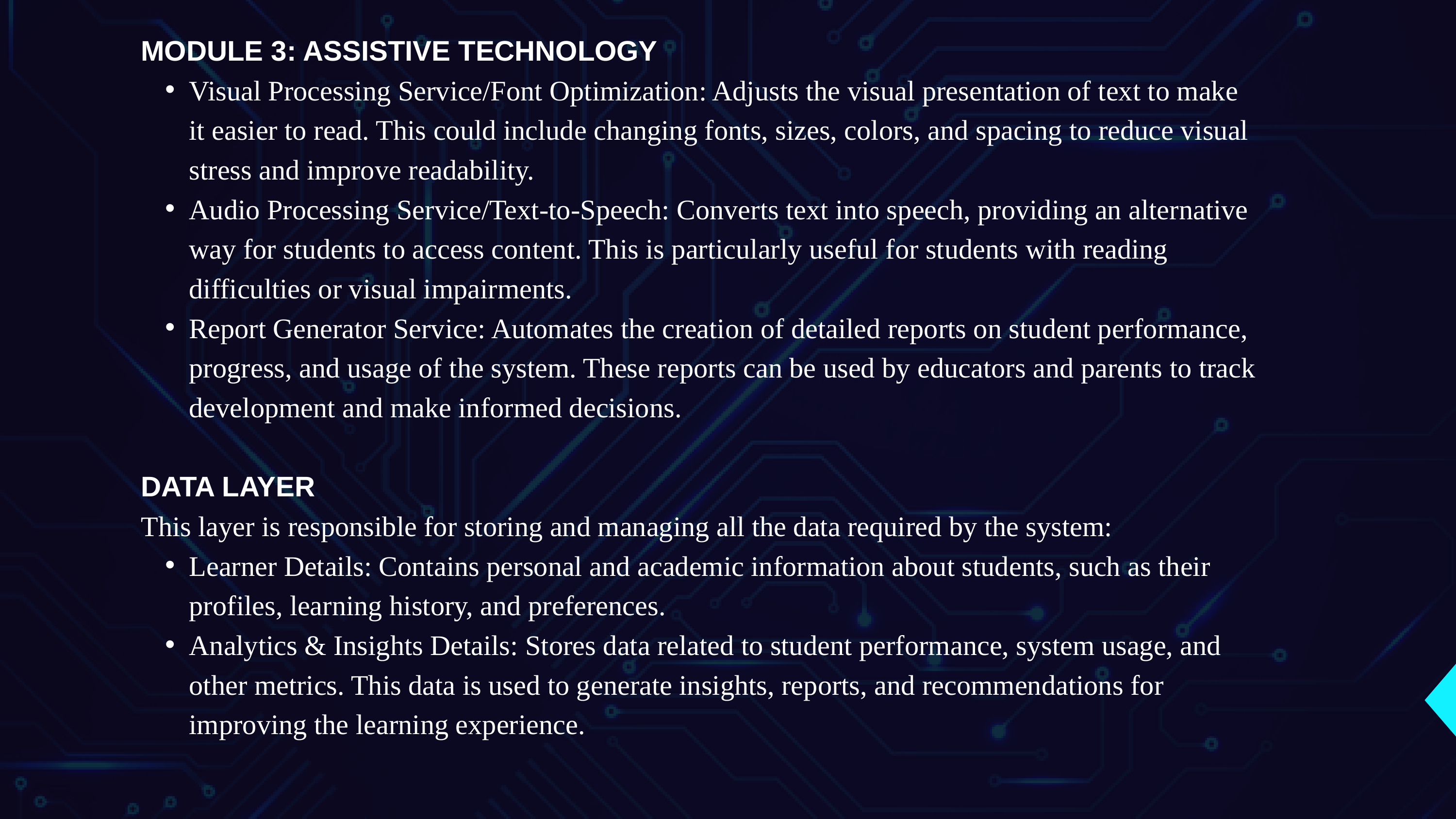

MODULE 3: ASSISTIVE TECHNOLOGY
Visual Processing Service/Font Optimization: Adjusts the visual presentation of text to make it easier to read. This could include changing fonts, sizes, colors, and spacing to reduce visual stress and improve readability.
Audio Processing Service/Text-to-Speech: Converts text into speech, providing an alternative way for students to access content. This is particularly useful for students with reading difficulties or visual impairments.
Report Generator Service: Automates the creation of detailed reports on student performance, progress, and usage of the system. These reports can be used by educators and parents to track development and make informed decisions.

DATA LAYER
This layer is responsible for storing and managing all the data required by the system:
Learner Details: Contains personal and academic information about students, such as their profiles, learning history, and preferences.
Analytics & Insights Details: Stores data related to student performance, system usage, and other metrics. This data is used to generate insights, reports, and recommendations for improving the learning experience.